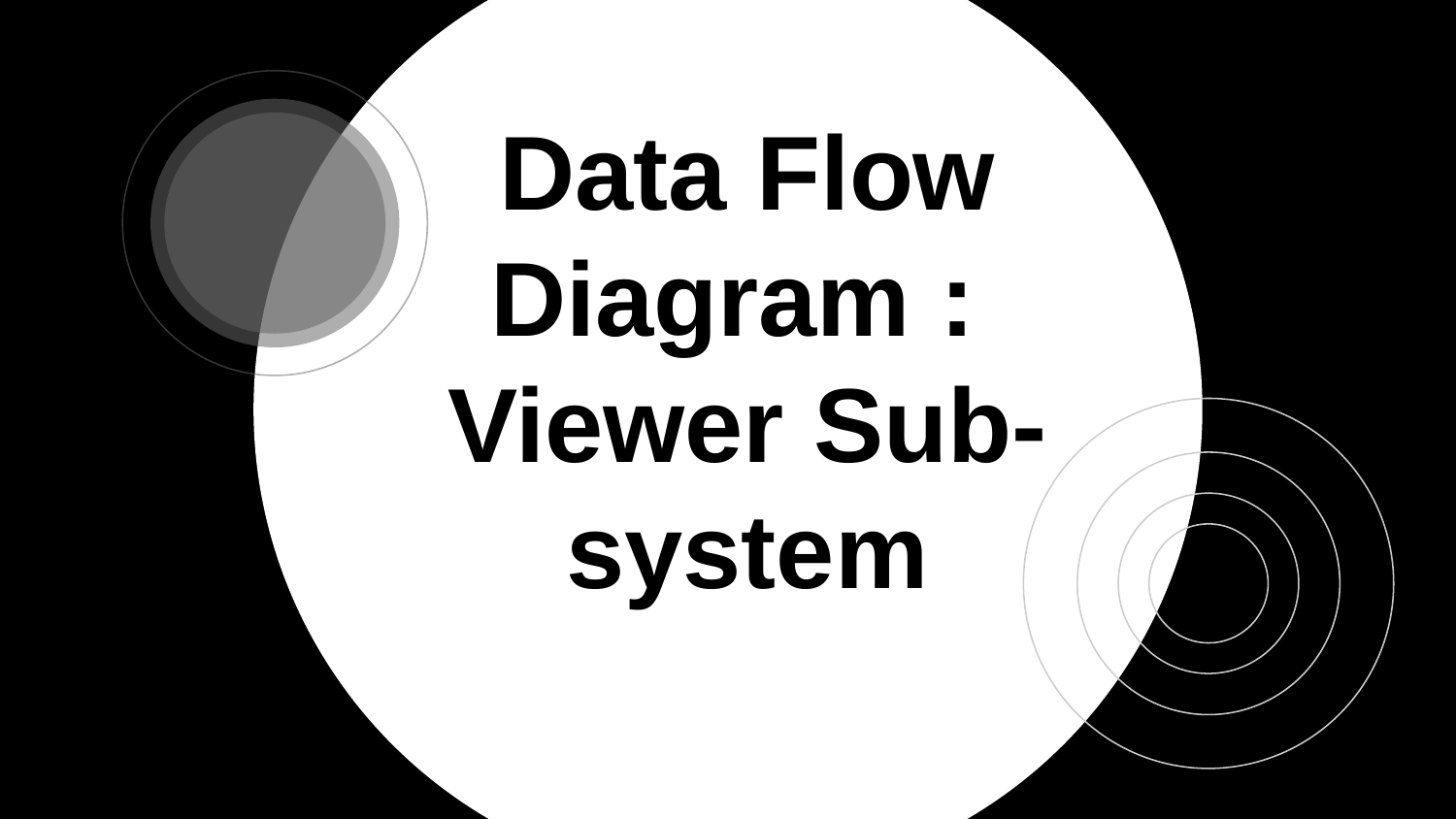

# Data Flow Diagram : Viewer Sub-system